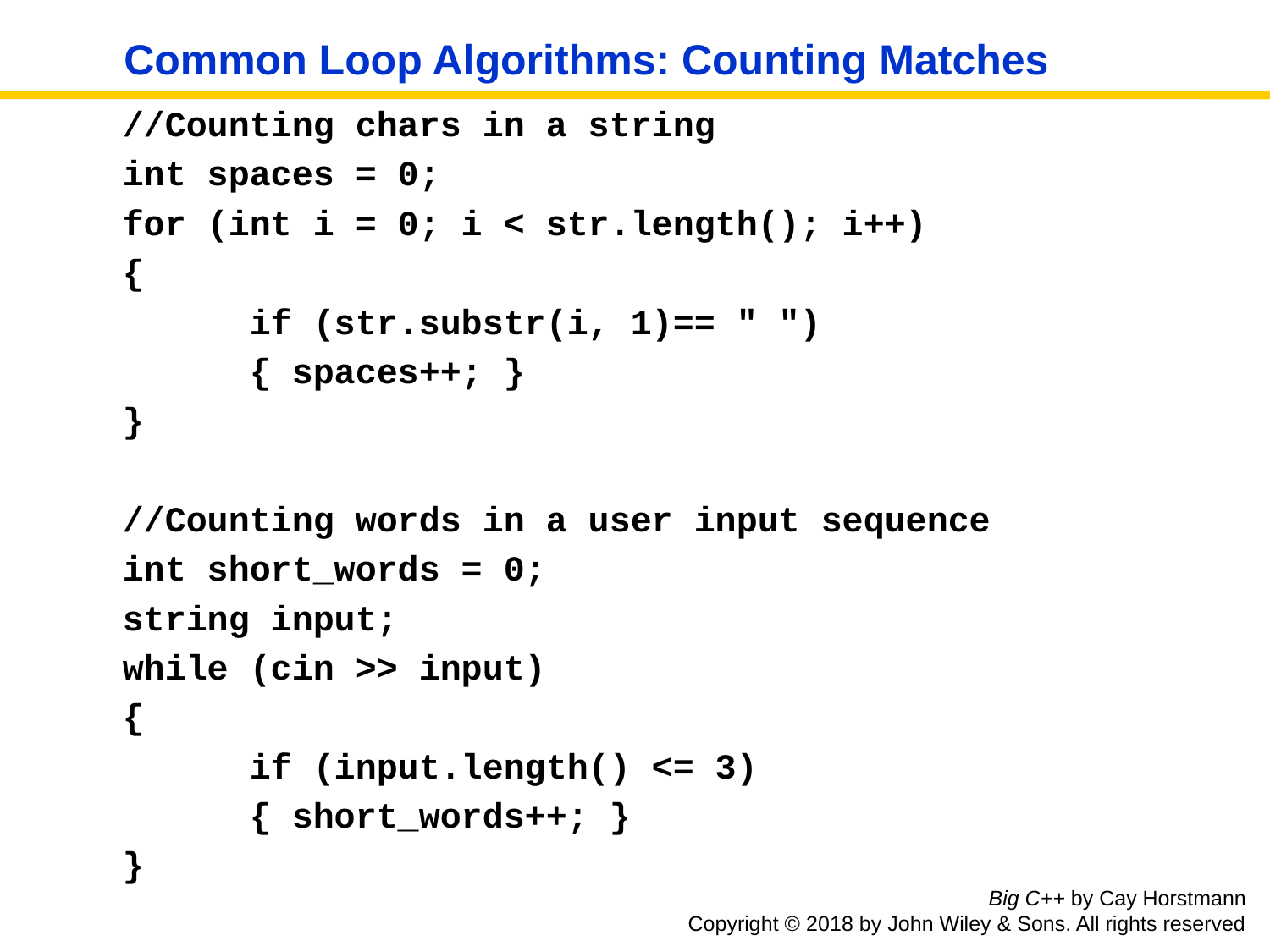

# Common Loop Algorithms: Counting Matches
//Counting chars in a string
int spaces = 0;
for (int i = 0; i < str.length(); i++)
{
	if (str.substr(i, 1)== " ")
	{ spaces++; }
}

//Counting words in a user input sequence
int short_words = 0;
string input;
while (cin >> input)
{
	if (input.length() <= 3)
	{ short_words++; }
}

Big C++ by Cay Horstmann
Copyright © 2018 by John Wiley & Sons. All rights reserved